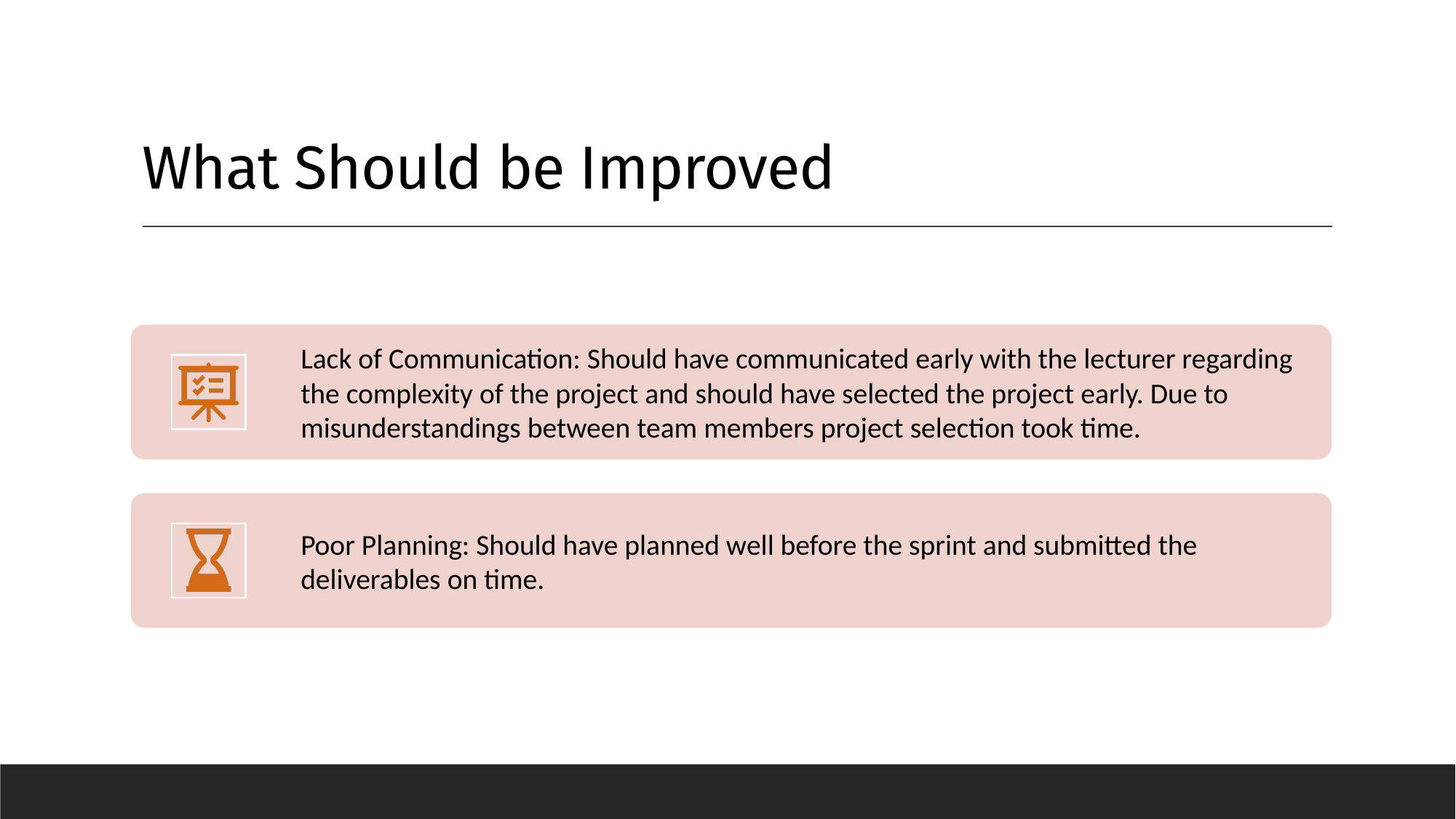

# What Should be Improved
Lack of Communication: Should have communicated early with the lecturer regarding the complexity of the project and should have selected the project early. Due to misunderstandings between team members project selection took time.
Poor Planning: Should have planned well before the sprint and submitted the deliverables on time.